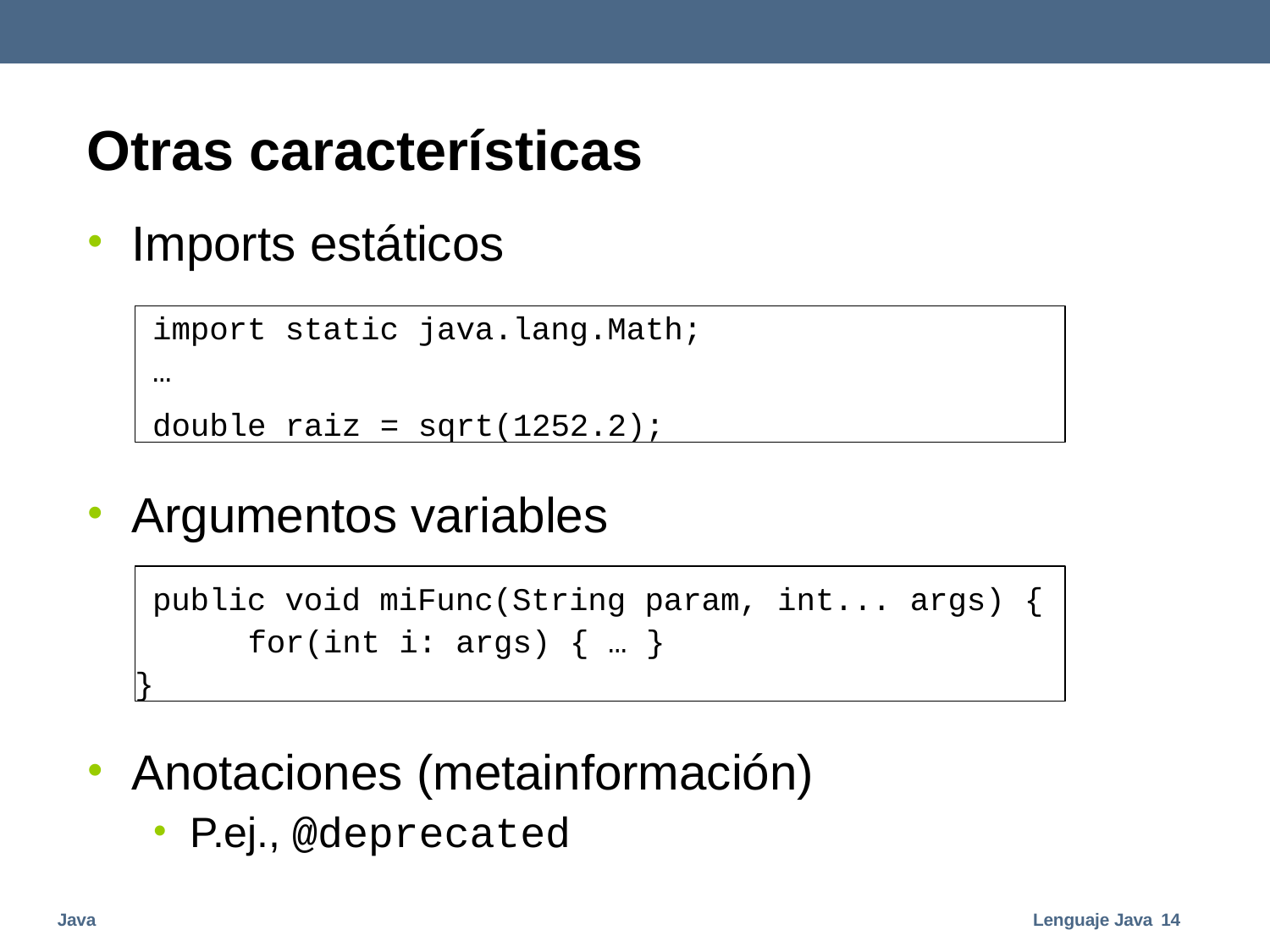

# Otras características
Imports estáticos
import static java.lang.Math;
…
double raiz = sqrt(1252.2);
Argumentos variables
public void miFunc(String param, int... args) {  for(int i: args) { … }
}
Anotaciones (metainformación)
P.ej., @deprecated
Java
Lenguaje Java 14